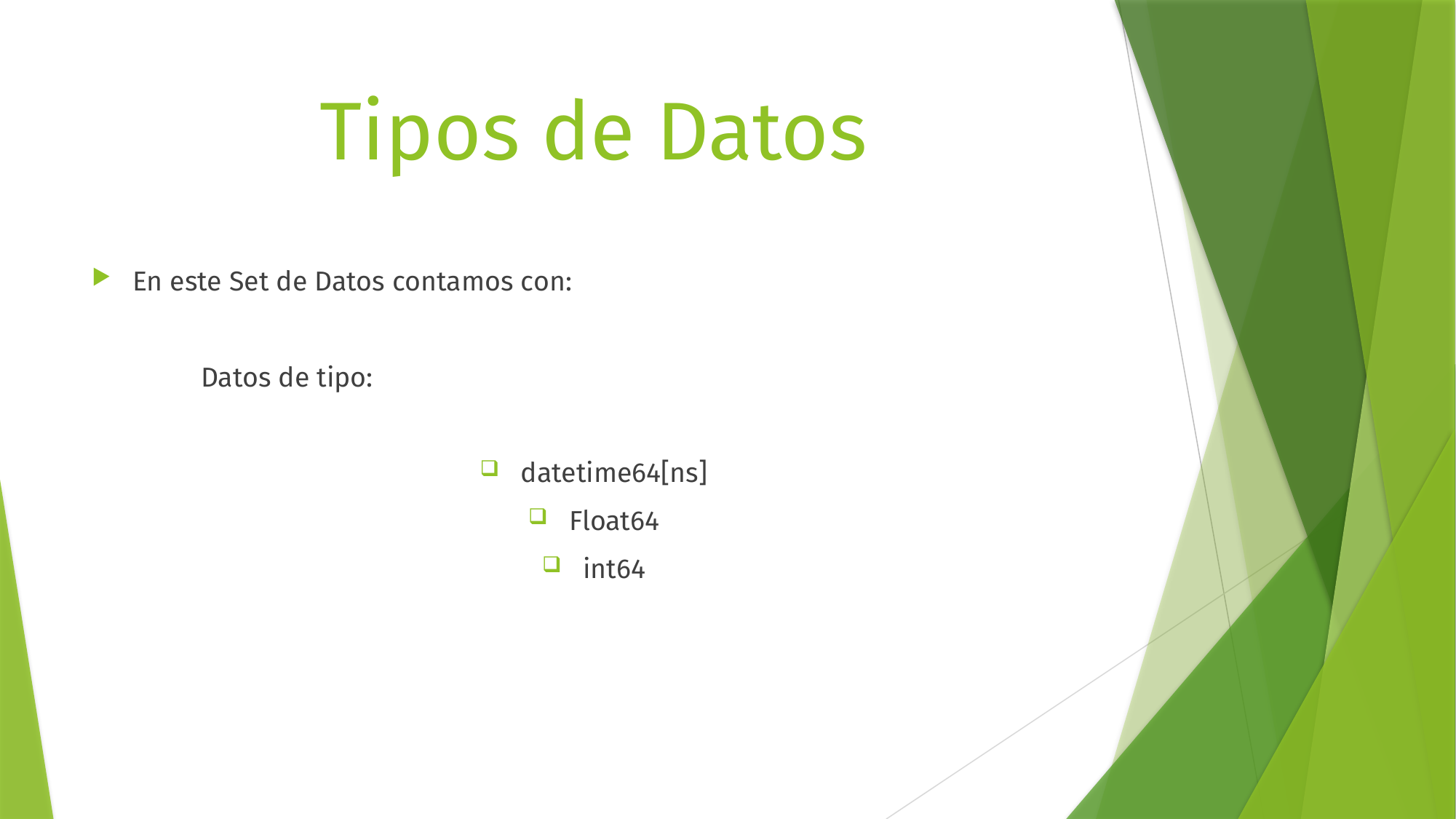

# Tipos de Datos
En este Set de Datos contamos con:

	Datos de tipo:

datetime64[ns]
Float64
int64